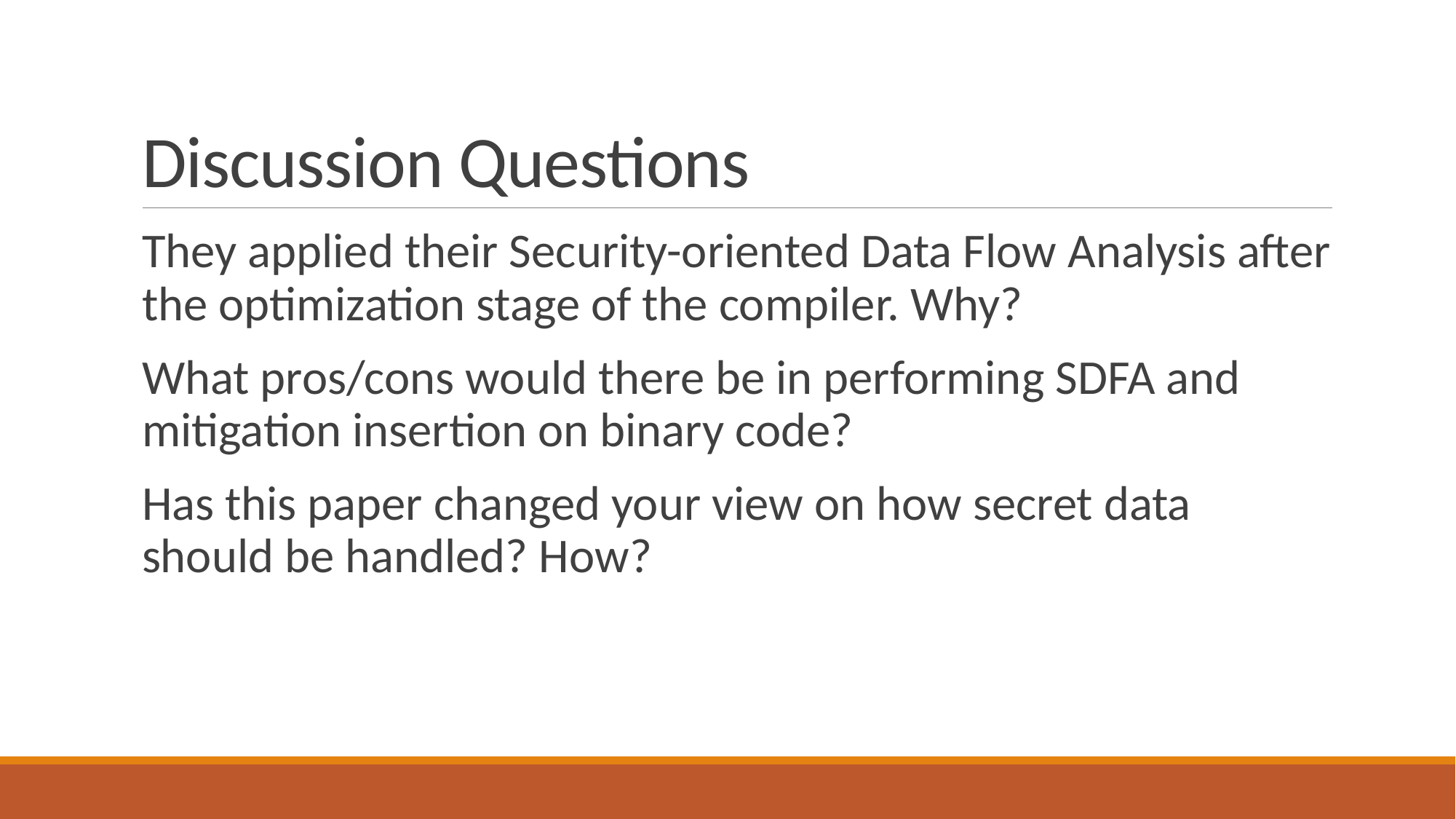

# Discussion Questions
They applied their Security-oriented Data Flow Analysis after the optimization stage of the compiler. Why?
What pros/cons would there be in performing SDFA and mitigation insertion on binary code?
Has this paper changed your view on how secret data should be handled? How?